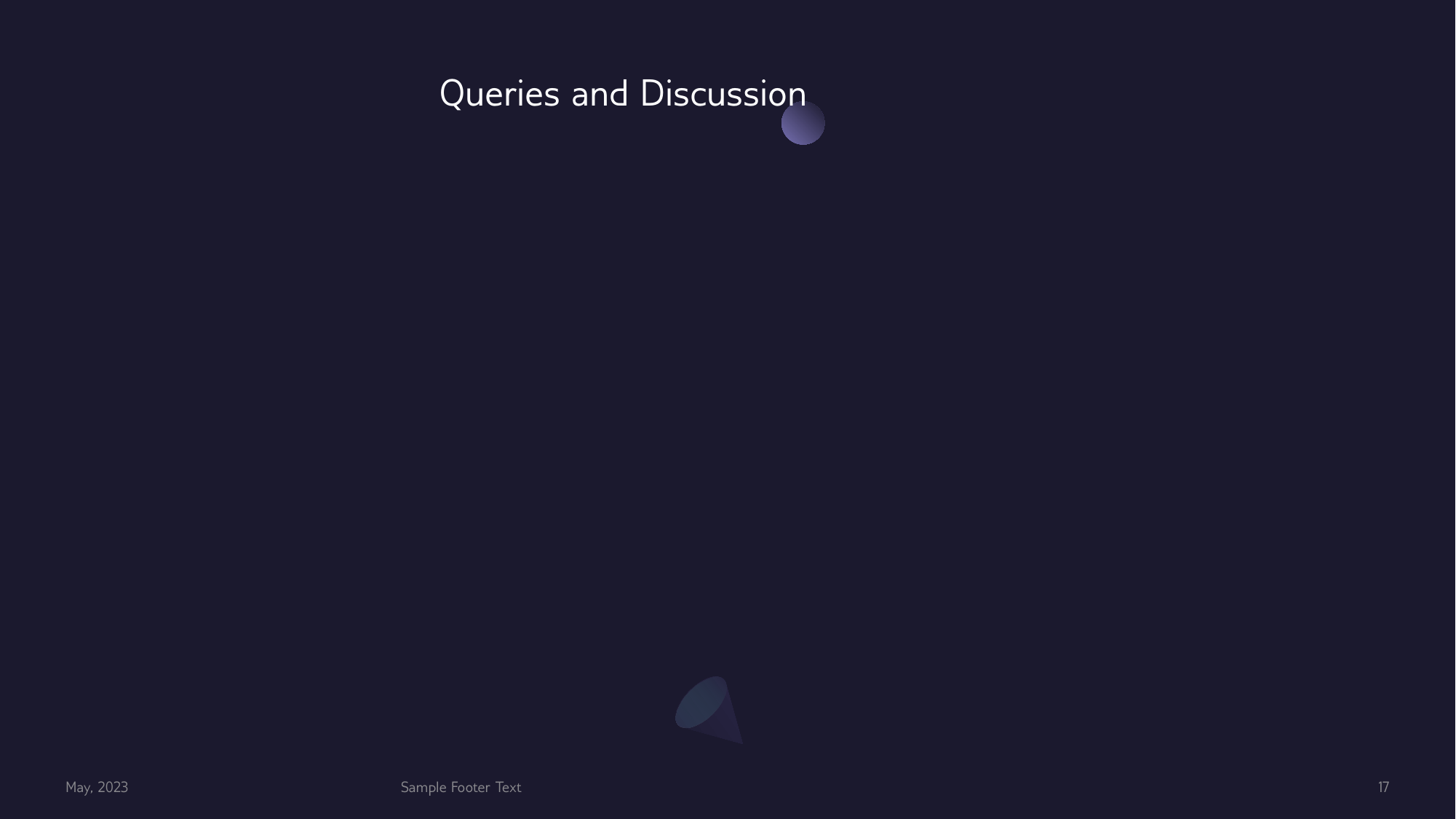

Queries and Discussion
May, 2023
Sample Footer Text
17